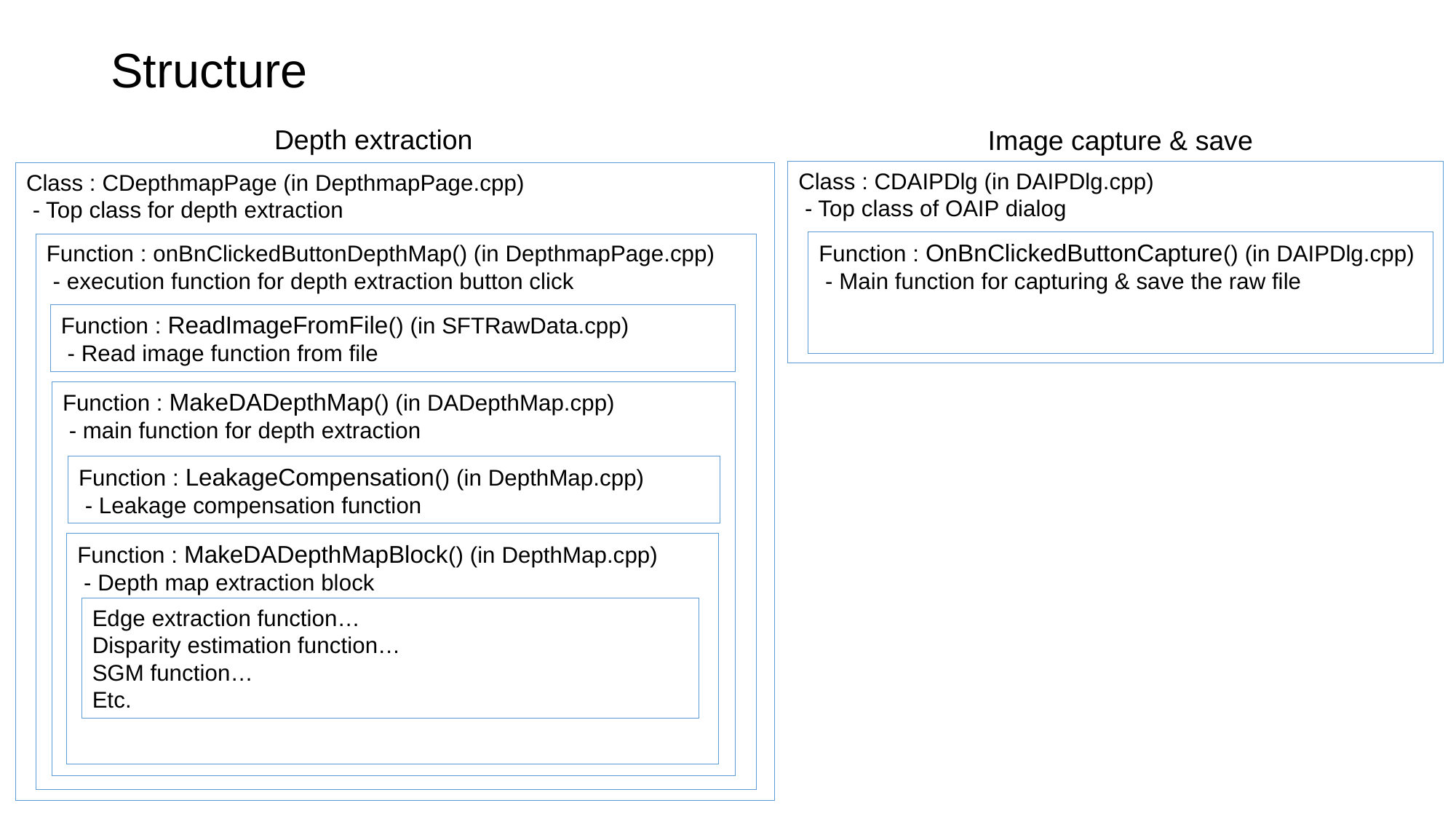

# Structure
Depth extraction
Image capture & save
Class : CDAIPDlg (in DAIPDlg.cpp)
 - Top class of OAIP dialog

Class : CDepthmapPage (in DepthmapPage.cpp)
 - Top class for depth extraction

Function : OnBnClickedButtonCapture() (in DAIPDlg.cpp)
 - Main function for capturing & save the raw file

Function : onBnClickedButtonDepthMap() (in DepthmapPage.cpp)
 - execution function for depth extraction button click

Function : ReadImageFromFile() (in SFTRawData.cpp)
 - Read image function from file
Function : MakeDADepthMap() (in DADepthMap.cpp)
 - main function for depth extraction

Function : LeakageCompensation() (in DepthMap.cpp)
 - Leakage compensation function
Function : MakeDADepthMapBlock() (in DepthMap.cpp)
 - Depth map extraction block

Edge extraction function…
Disparity estimation function…
SGM function…
Etc.